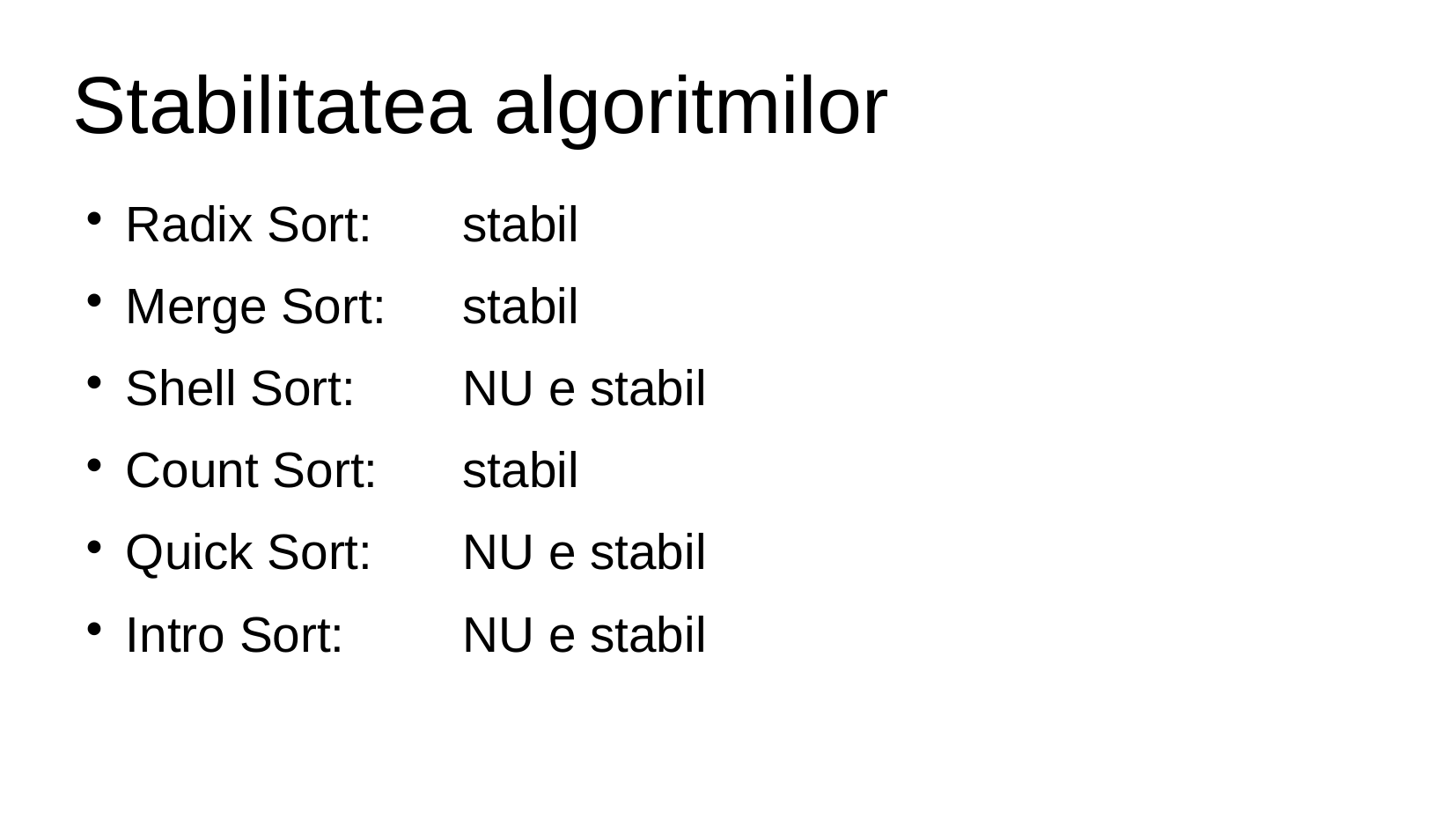

# Stabilitatea algoritmilor
Radix Sort:  	stabil
Merge Sort: 	stabil
Shell Sort:   	NU e stabil
Count Sort: 	stabil
Quick Sort:  	NU e stabil
Intro Sort:    	NU e stabil